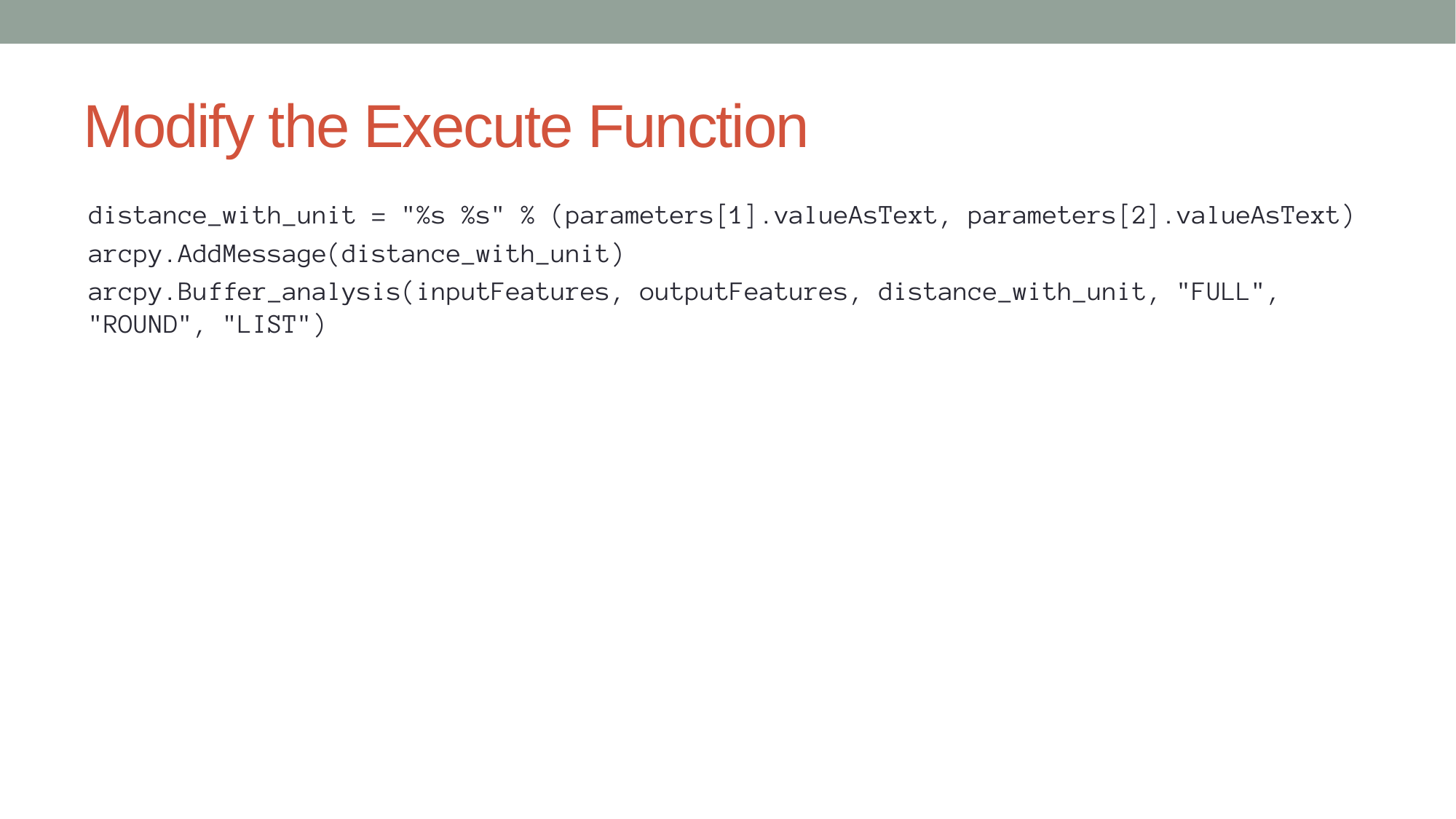

# Modify the Execute Function
distance_with_unit = "%s %s" % (parameters[1].valueAsText, parameters[2].valueAsText)
arcpy.AddMessage(distance_with_unit)
arcpy.Buffer_analysis(inputFeatures, outputFeatures, distance_with_unit, "FULL", "ROUND", "LIST")